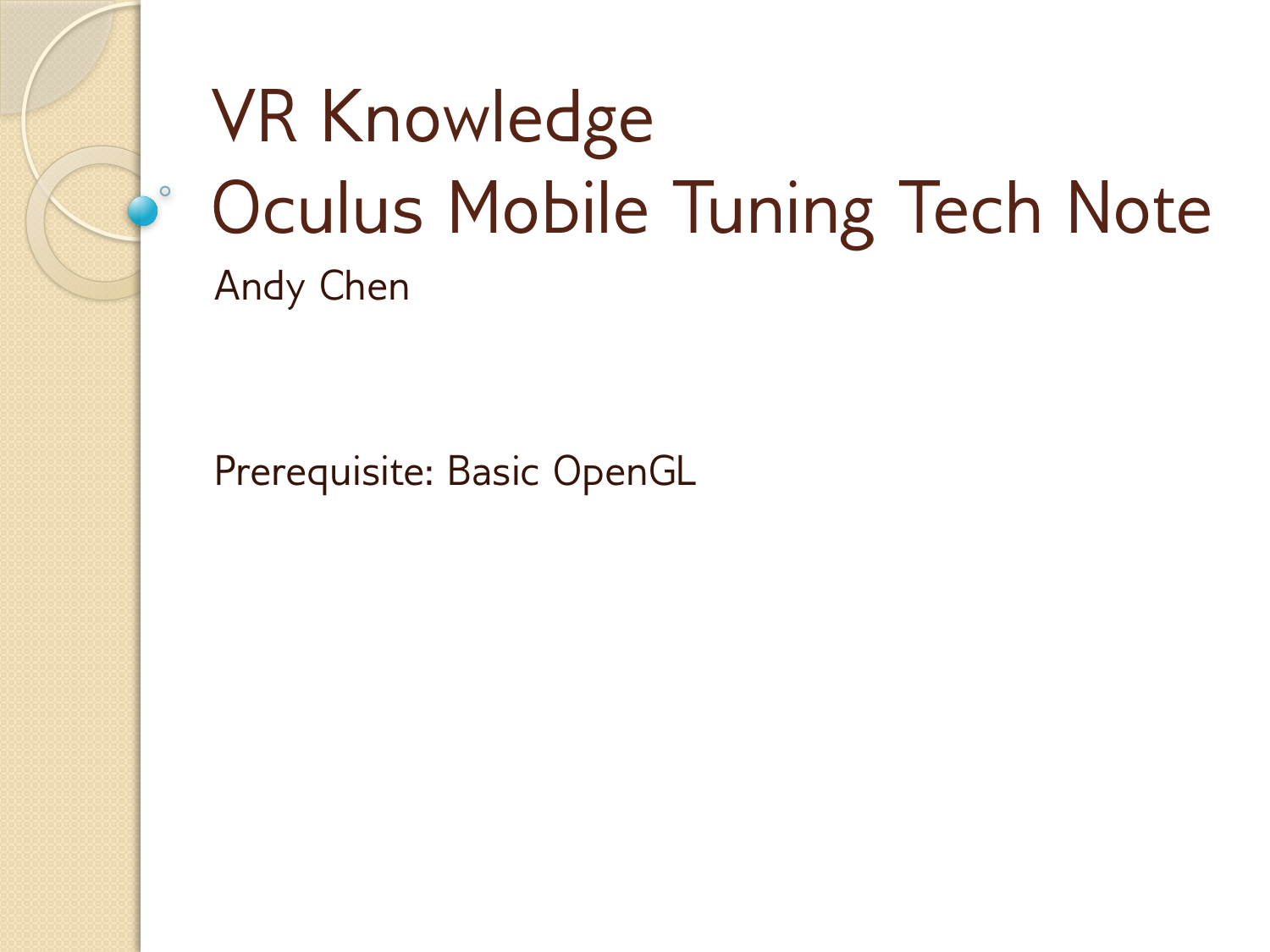

# VR Knowledge Oculus Mobile Tuning Tech Note
Andy Chen

Prerequisite: Basic OpenGL